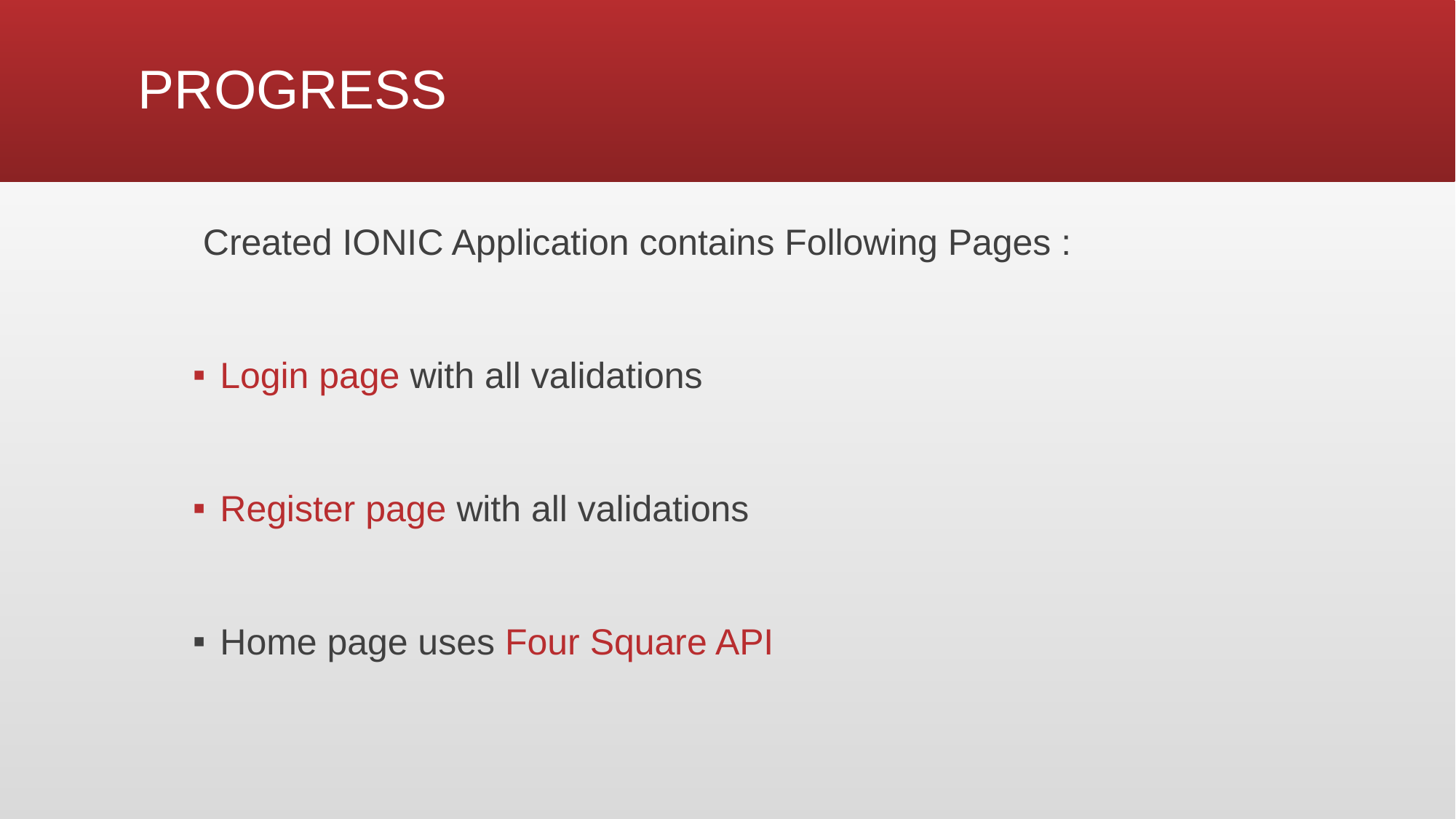

# PROGRESS
 Created IONIC Application contains Following Pages :

Login page with all validations

Register page with all validations

Home page uses Four Square API